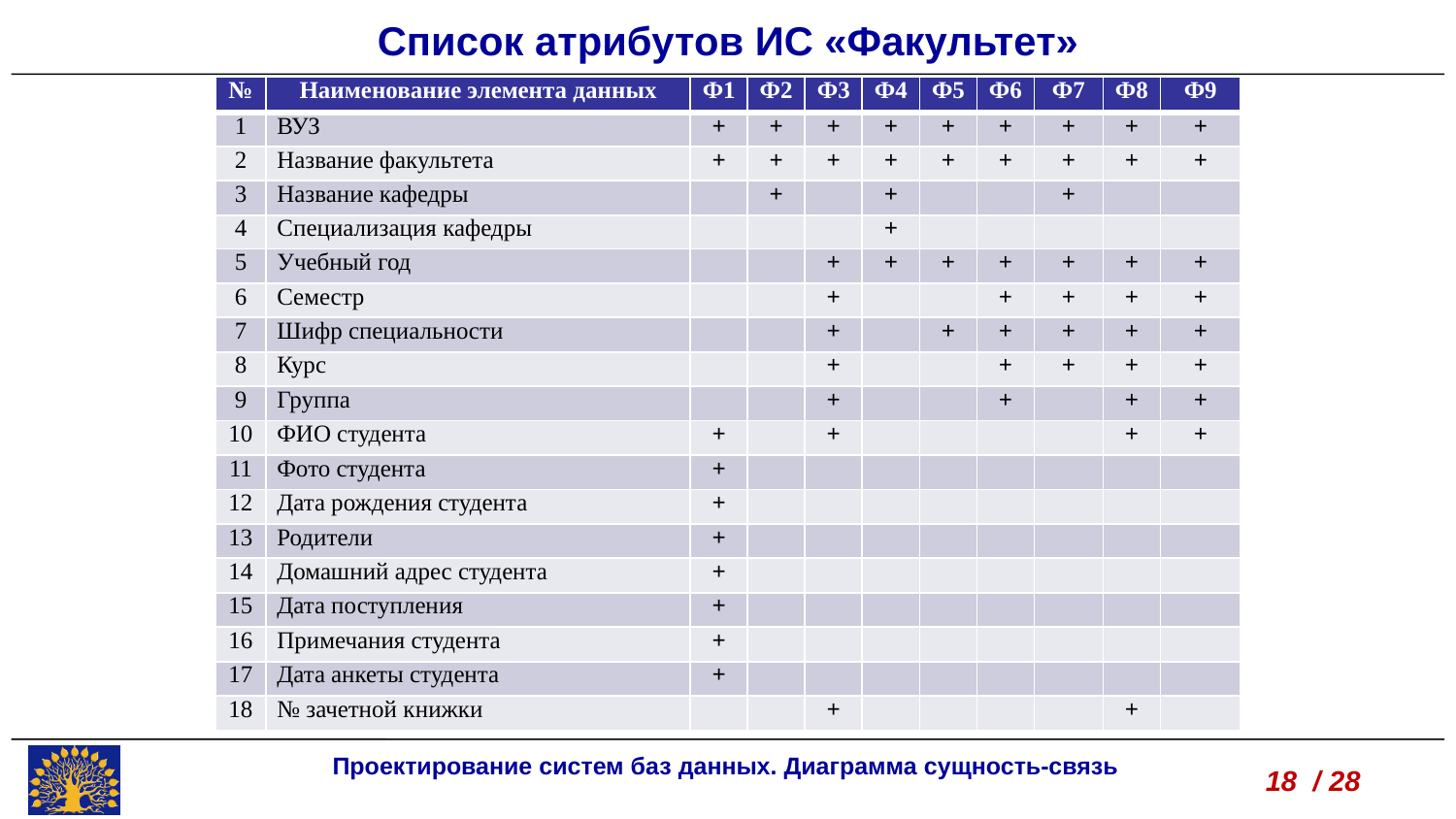

Список атрибутов ИС «Факультет»
| № | Наименование элемента данных | Ф1 | Ф2 | Ф3 | Ф4 | Ф5 | Ф6 | Ф7 | Ф8 | Ф9 |
| --- | --- | --- | --- | --- | --- | --- | --- | --- | --- | --- |
| 1 | ВУЗ | + | + | + | + | + | + | + | + | + |
| 2 | Название факультета | + | + | + | + | + | + | + | + | + |
| 3 | Название кафедры |  | + |  | + |  |  | + |  |  |
| 4 | Специализация кафедры |  |  |  | + |  |  |  |  |  |
| 5 | Учебный год |  |  | + | + | + | + | + | + | + |
| 6 | Семестр |  |  | + |  |  | + | + | + | + |
| 7 | Шифр специальности |  |  | + |  | + | + | + | + | + |
| 8 | Курс |  |  | + |  |  | + | + | + | + |
| 9 | Группа |  |  | + |  |  | + |  | + | + |
| 10 | ФИО студента | + |  | + |  |  |  |  | + | + |
| 11 | Фото студента | + |  |  |  |  |  |  |  |  |
| 12 | Дата рождения студента | + |  |  |  |  |  |  |  |  |
| 13 | Родители | + |  |  |  |  |  |  |  |  |
| 14 | Домашний адрес студента | + |  |  |  |  |  |  |  |  |
| 15 | Дата поступления | + |  |  |  |  |  |  |  |  |
| 16 | Примечания студента | + |  |  |  |  |  |  |  |  |
| 17 | Дата анкеты студента | + |  |  |  |  |  |  |  |  |
| 18 | № зачетной книжки |  |  | + |  |  |  |  | + |  |